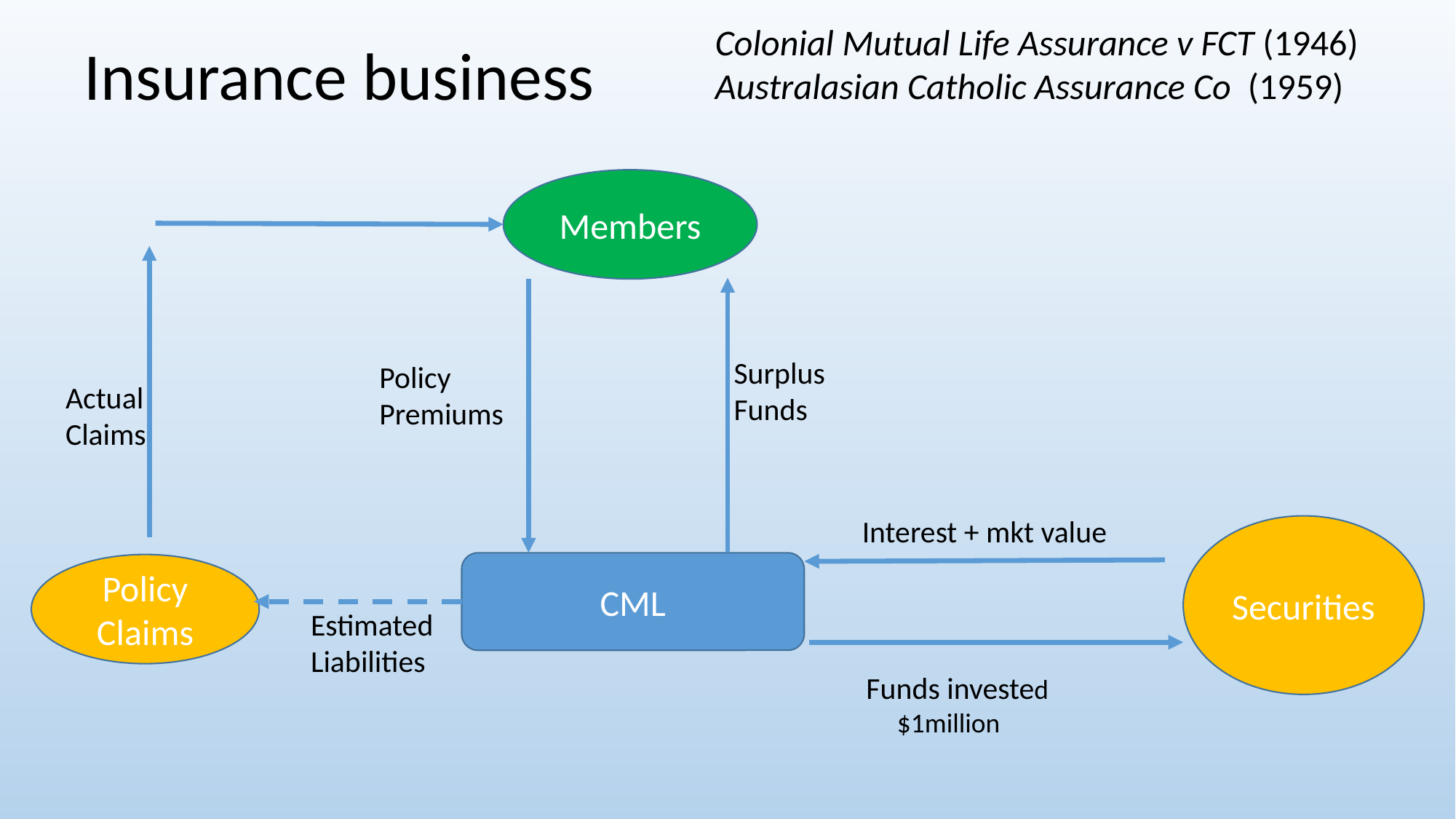

# Insurance business
Colonial Mutual Life Assurance v FCT (1946)
Australasian Catholic Assurance Co  (1959)
Members

Surplus
Funds
Policy
Premiums
Actual
Claims
Interest + mkt value
Securities
CML
Policy
Claims
Estimated
Liabilities
Funds invested
     $1million